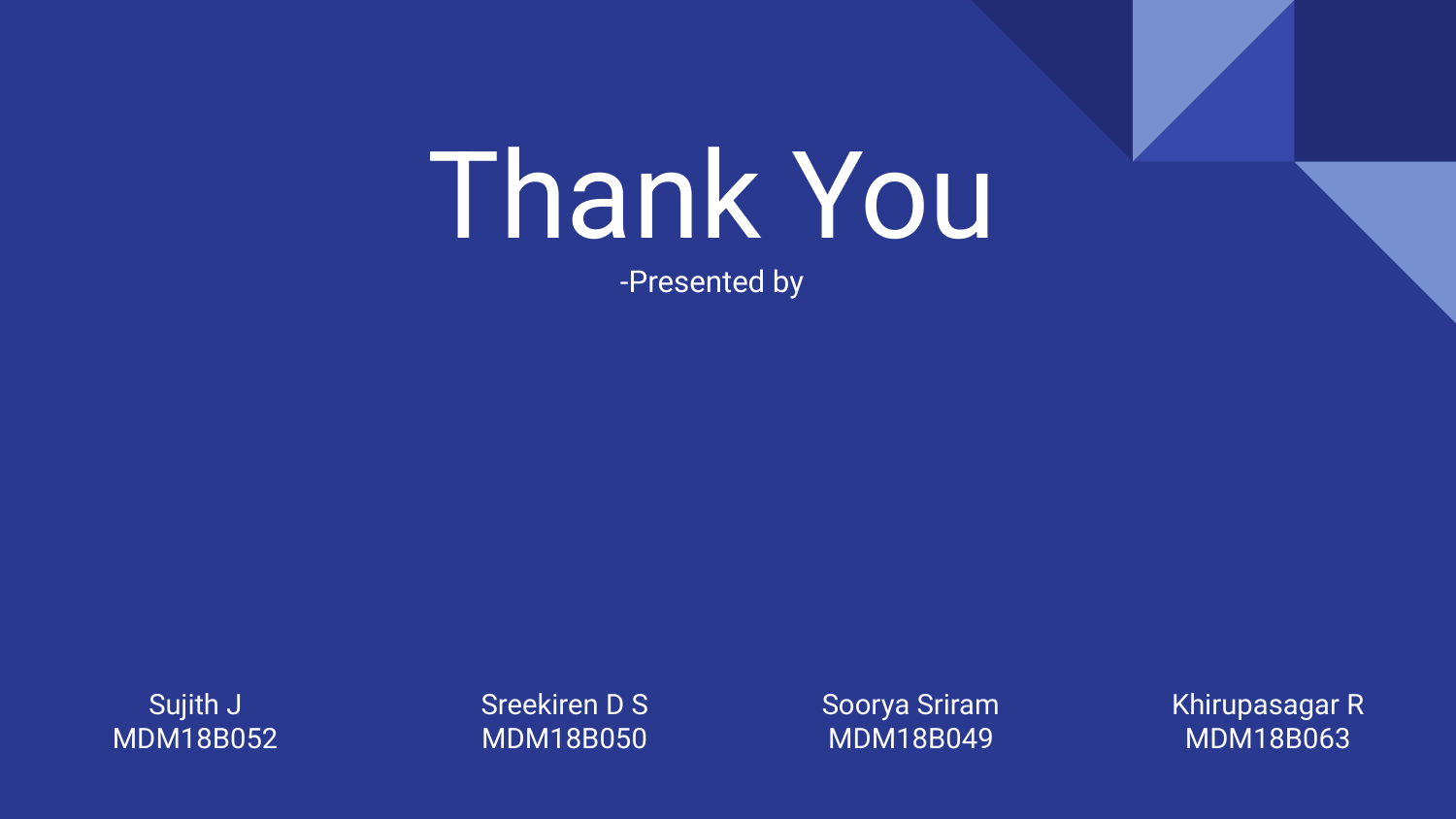

# Thank You
-Presented by
Sujith J
MDM18B052
Sreekiren D S
MDM18B050
Soorya Sriram
MDM18B049
Khirupasagar R
MDM18B063